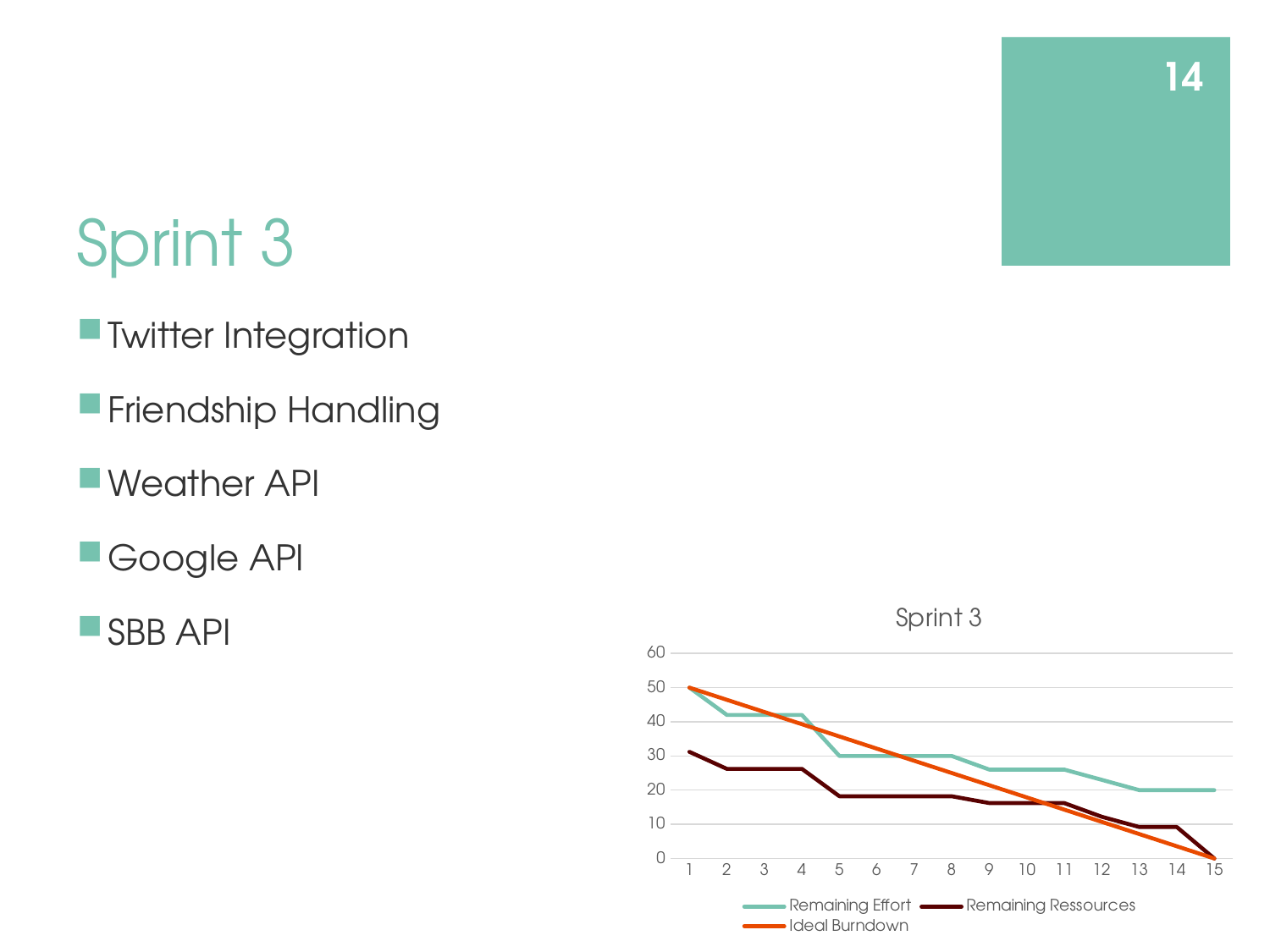

14
# Sprint 3
Twitter Integration
Friendship Handling
Weather API
Google API
SBB API

### Chart: Sprint 3

| Category |  |  |  |
|---|---|---|---|